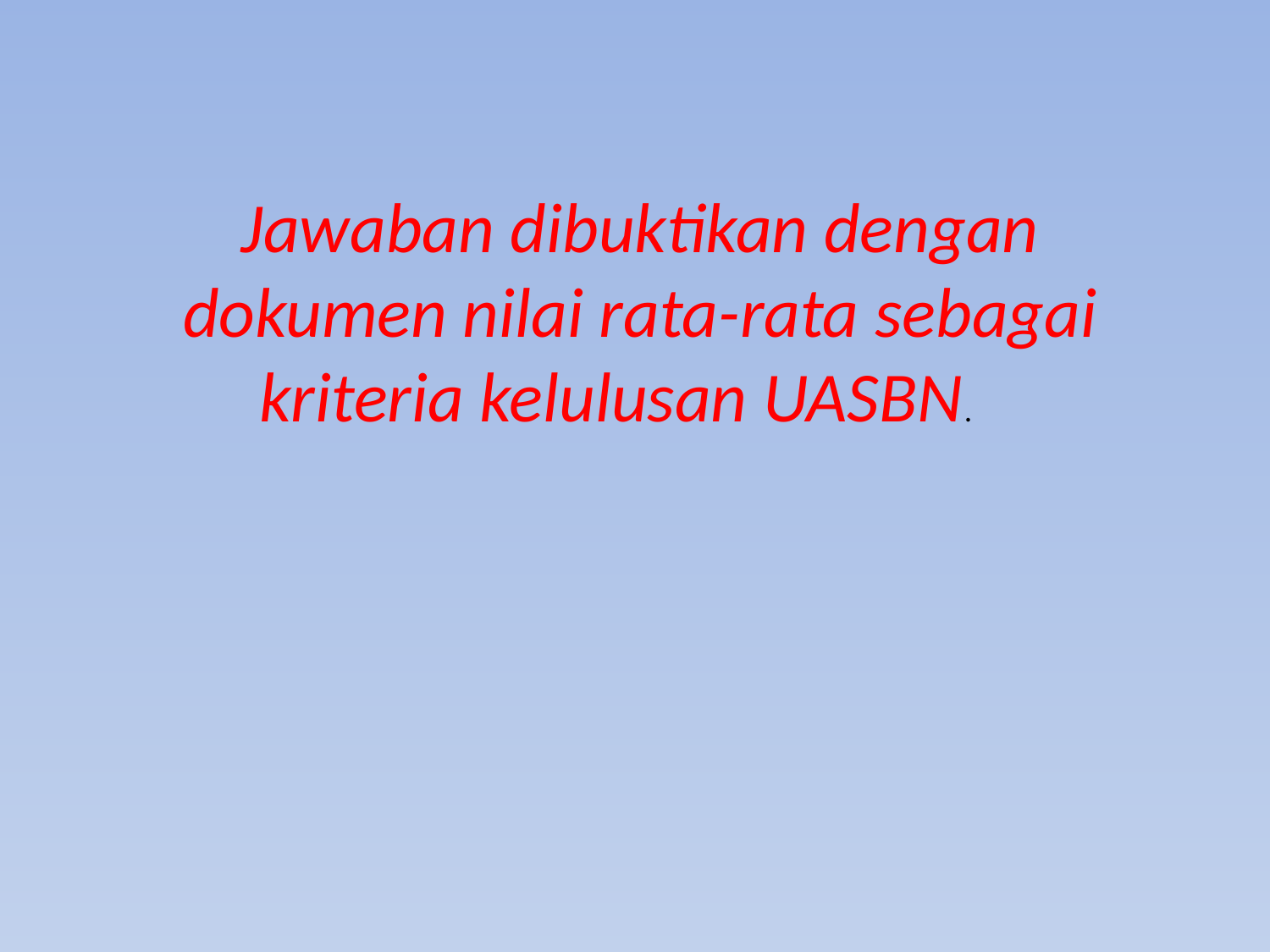

Jawaban dibuktikan dengan dokumen nilai rata-rata sebagai kriteria kelulusan UASBN.